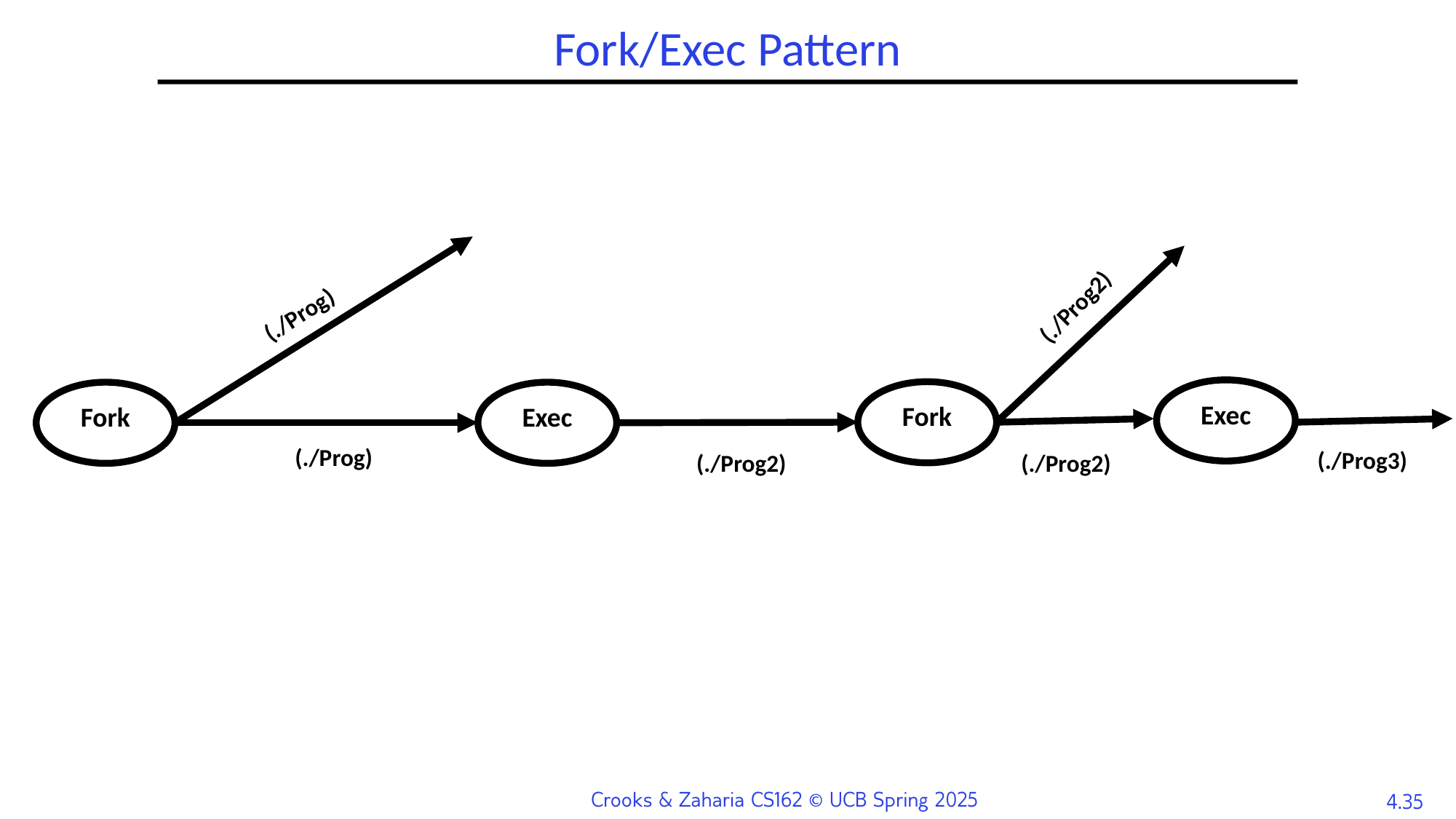

# Fork/Exec Pattern
 (./Prog2)
 (./Prog)
Exec
Fork
Fork
Exec
(./Prog)
(./Prog3)
 (./Prog2)
(./Prog2)